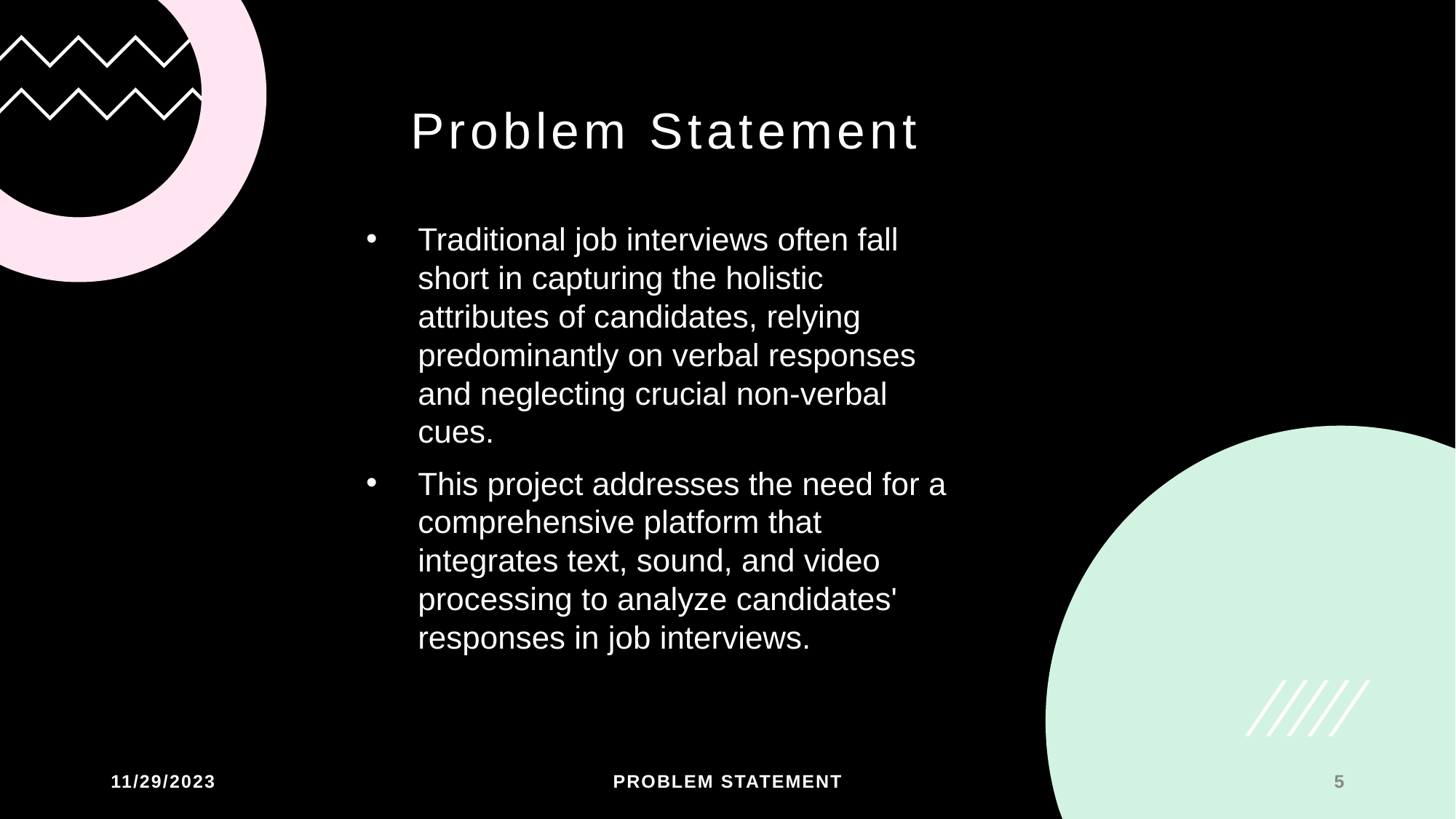

# Problem Statement
Traditional job interviews often fall short in capturing the holistic attributes of candidates, relying predominantly on verbal responses and neglecting crucial non-verbal cues.
This project addresses the need for a comprehensive platform that integrates text, sound, and video processing to analyze candidates' responses in job interviews.
11/29/2023
PROBLEM STATEMENT
5